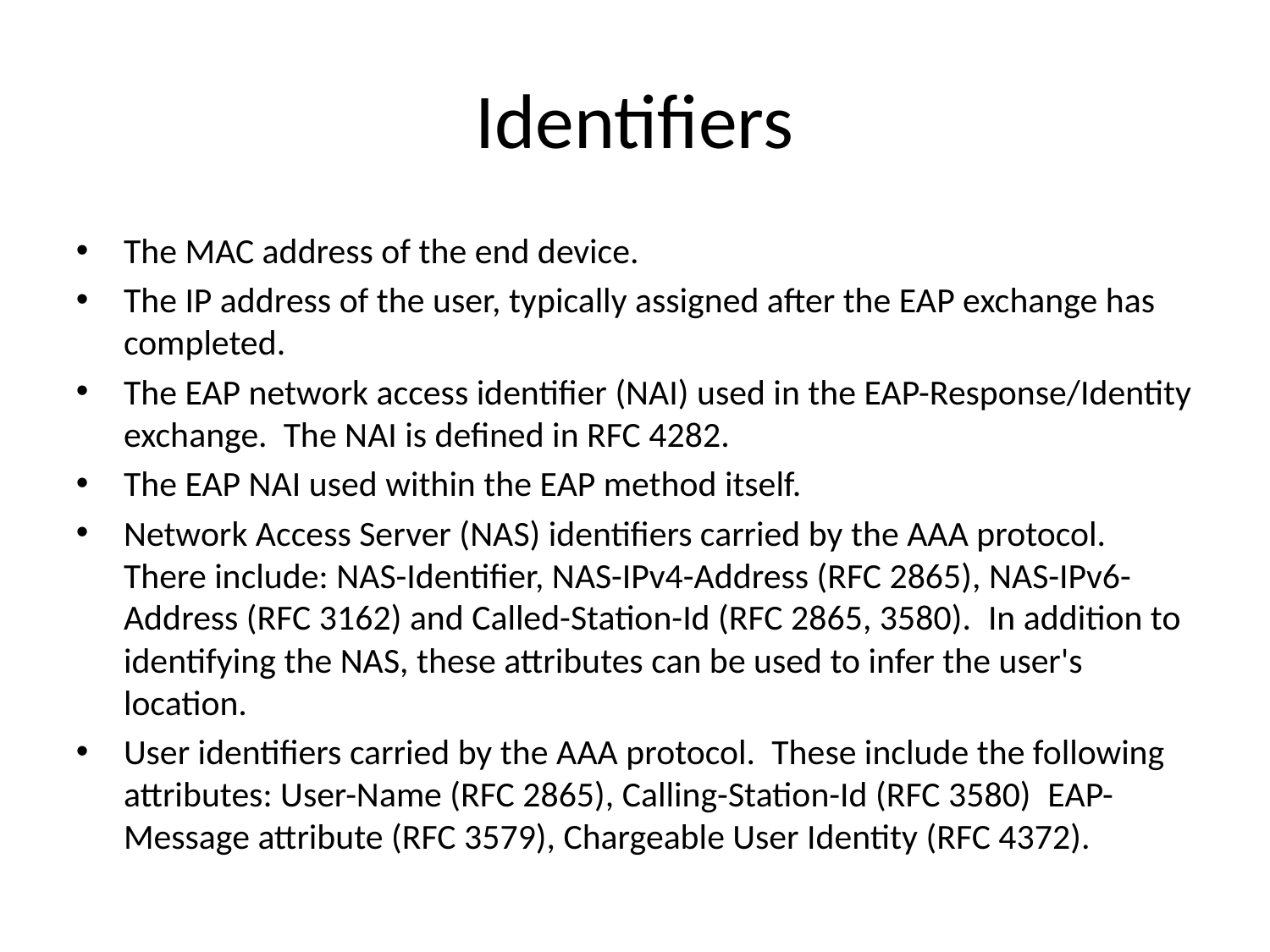

# Identifiers
The MAC address of the end device.
The IP address of the user, typically assigned after the EAP exchange has completed.
The EAP network access identifier (NAI) used in the EAP-Response/Identity exchange.  The NAI is defined in RFC 4282.
The EAP NAI used within the EAP method itself.
Network Access Server (NAS) identifiers carried by the AAA protocol.   There include: NAS-Identifier, NAS-IPv4-Address (RFC 2865), NAS-IPv6-Address (RFC 3162) and Called-Station-Id (RFC 2865, 3580).  In addition to identifying the NAS, these attributes can be used to infer the user's location.
User identifiers carried by the AAA protocol.  These include the following attributes: User-Name (RFC 2865), Calling-Station-Id (RFC 3580)  EAP-Message attribute (RFC 3579), Chargeable User Identity (RFC 4372).